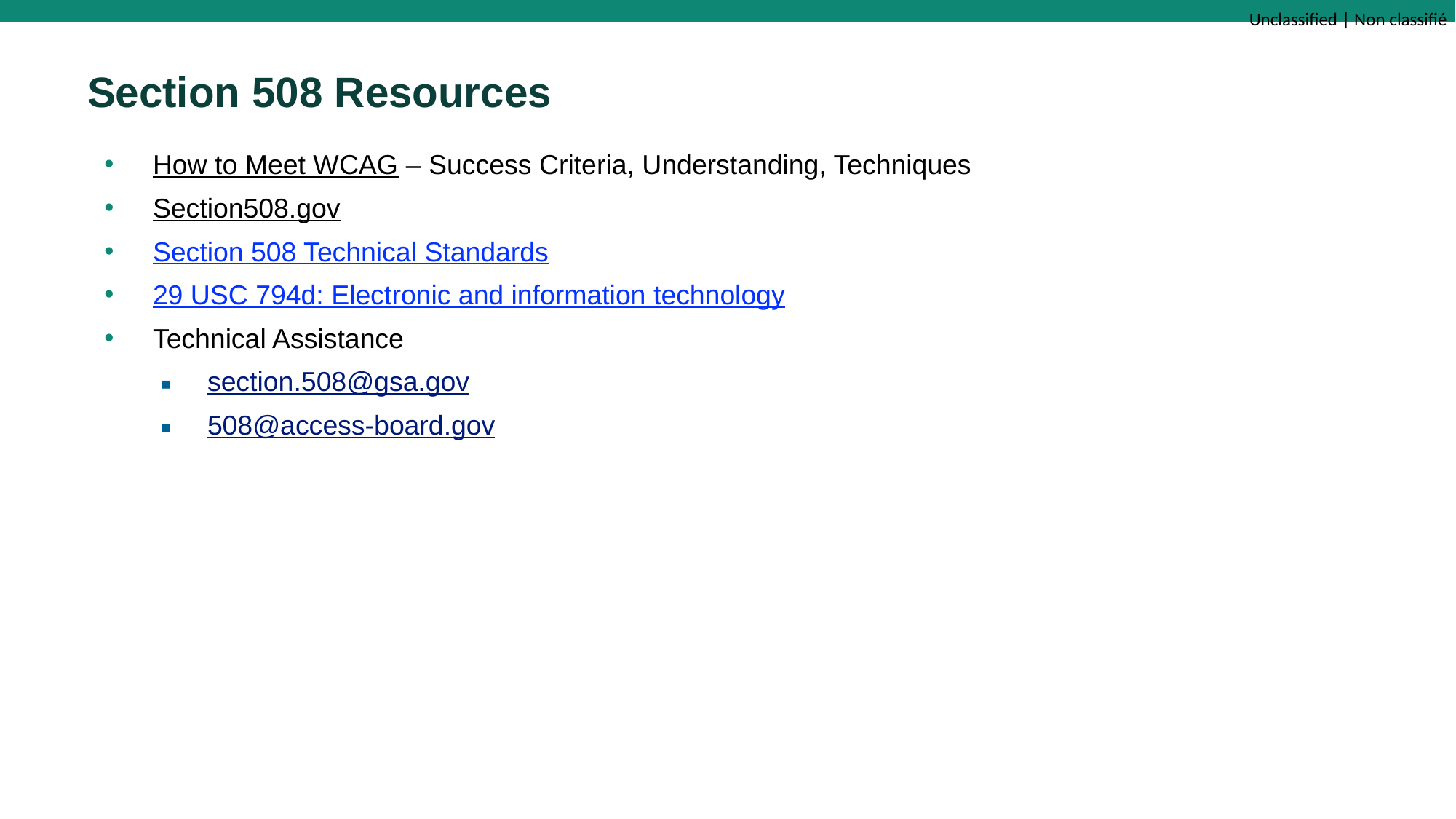

# Section 508 Resources
How to Meet WCAG – Success Criteria, Understanding, Techniques
Section508.gov
Section 508 Technical Standards
29 USC 794d: Electronic and information technology
Technical Assistance
section.508@gsa.gov
508@access-board.gov